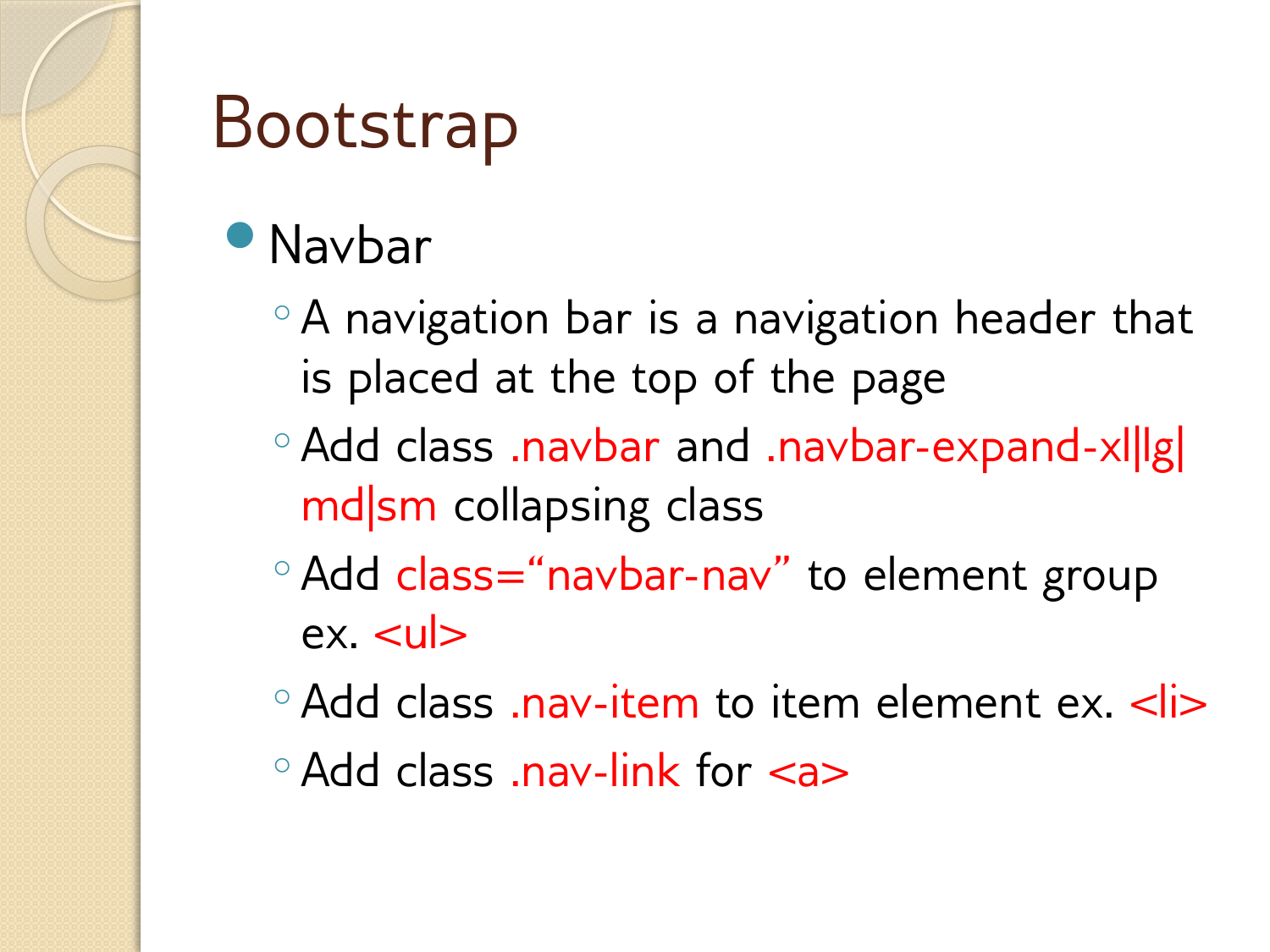

# Bootstrap
Navbar
A navigation bar is a navigation header that is placed at the top of the page
Add class .navbar and .navbar-expand-xl|lg|md|sm collapsing class
Add class=“navbar-nav” to element group ex. <ul>
Add class .nav-item to item element ex. <li>
Add class .nav-link for <a>